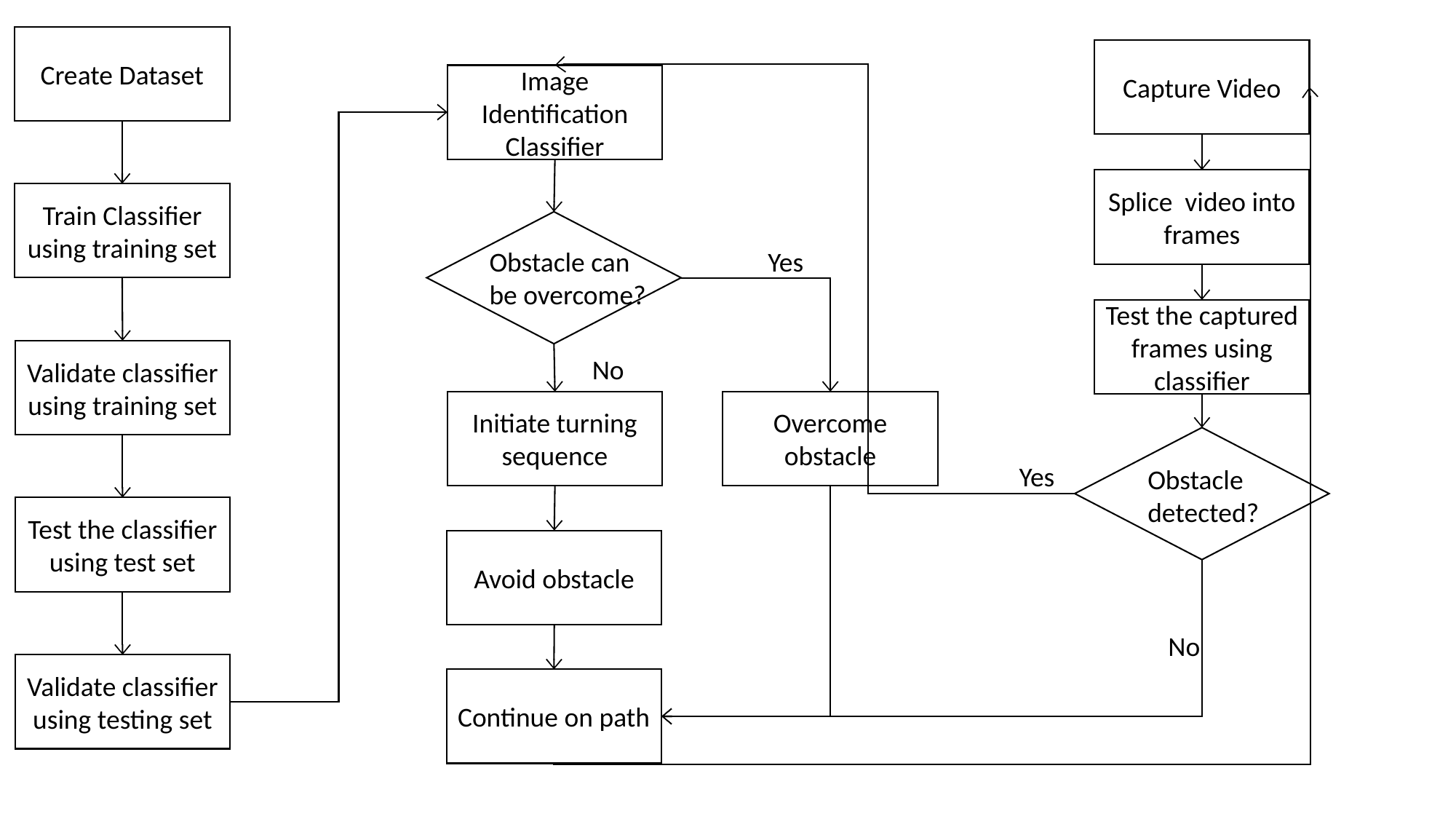

Create Dataset
Capture Video
Image Identification Classifier
Splice  video into frames
Train Classifier using training set

Obstacle can
be overcome?
Yes
Test the captured frames using classifier
Validate classifier using training set
No
Overcome obstacle
Initiate turning sequence

Yes
Obstacle
detected?
Test the classifier using test set
Avoid obstacle
No
Validate classifier using testing set
Continue on path